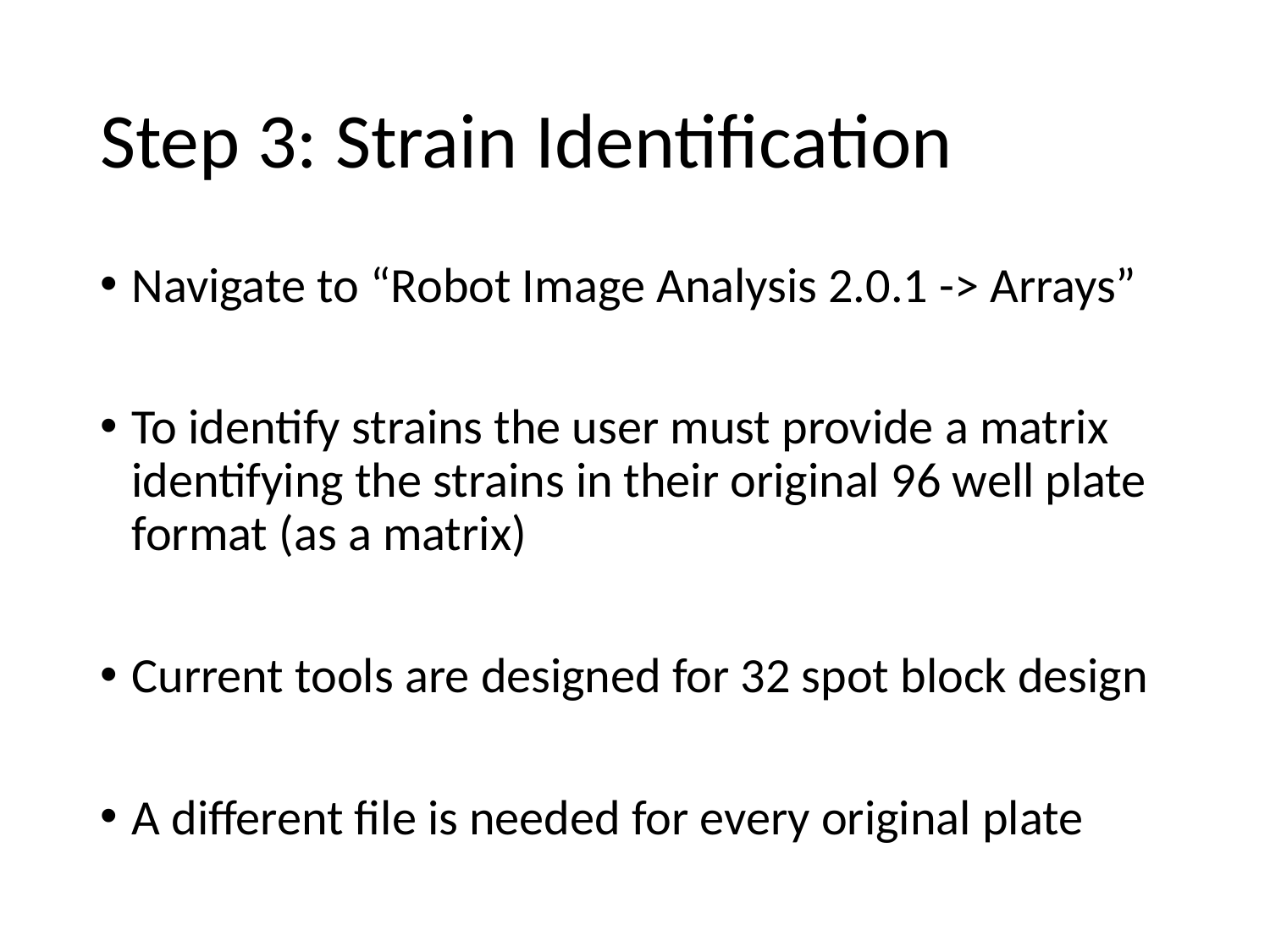

# Step 3: Strain Identification
Navigate to “Robot Image Analysis 2.0.1 -> Arrays”

To identify strains the user must provide a matrix identifying the strains in their original 96 well plate format (as a matrix)

Current tools are designed for 32 spot block design

A different file is needed for every original plate